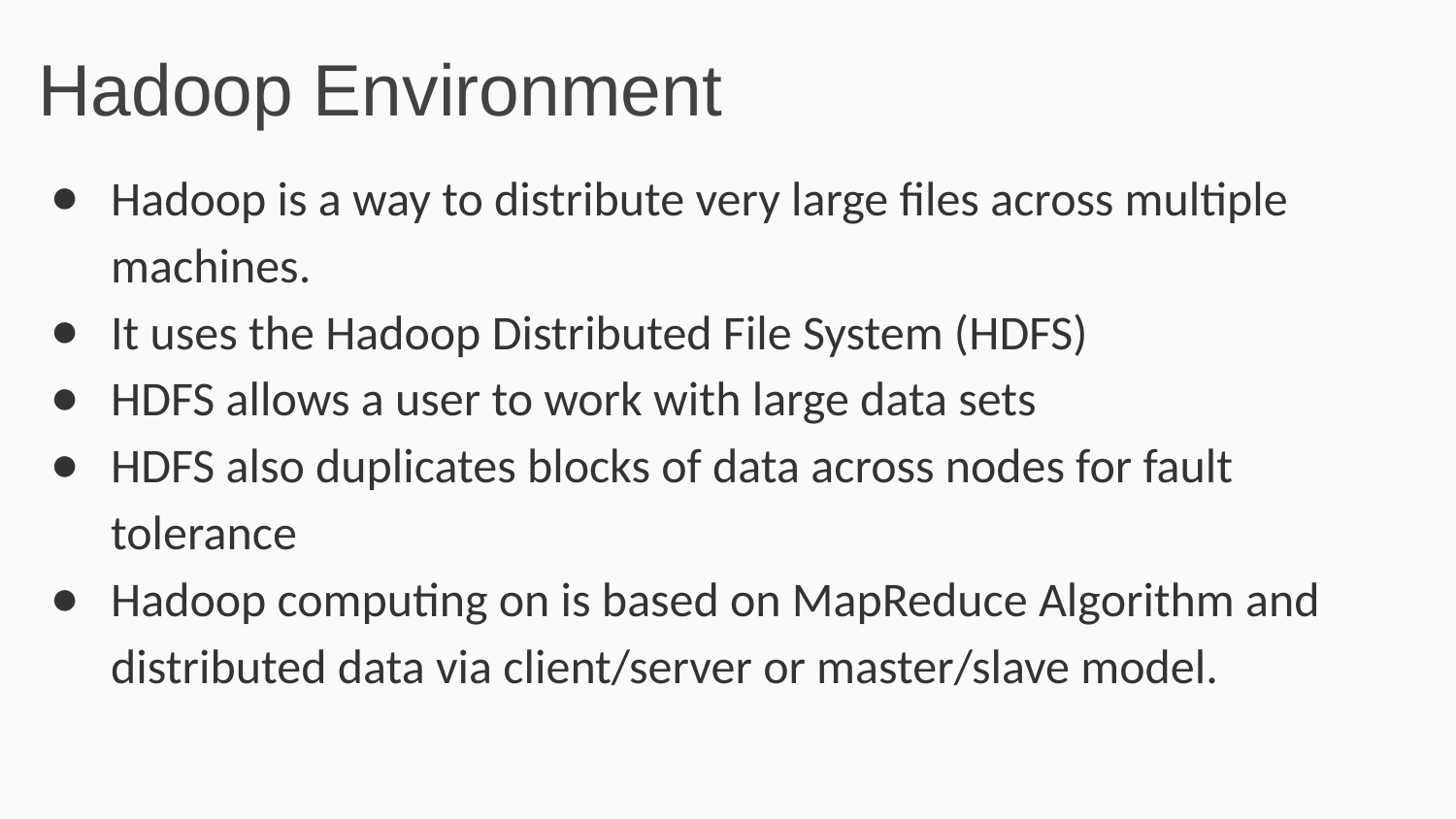

Hadoop Environment

Hadoop is a way to distribute very large files across multiple machines.
It uses the Hadoop Distributed File System (HDFS)
HDFS allows a user to work with large data sets
HDFS also duplicates blocks of data across nodes for fault tolerance
Hadoop computing on is based on MapReduce Algorithm and distributed data via client/server or master/slave model.